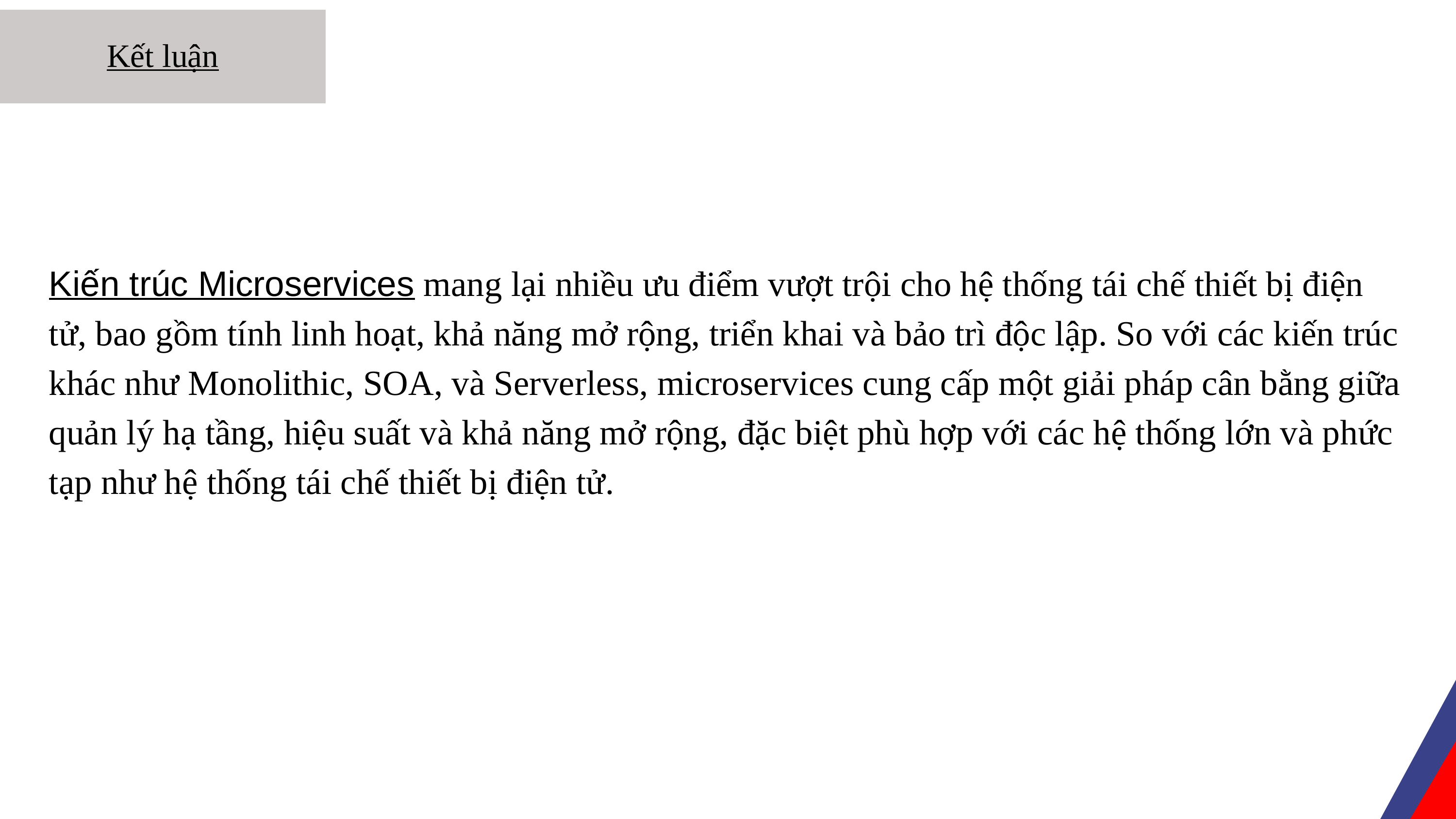

Kết luận
Kiến trúc Microservices mang lại nhiều ưu điểm vượt trội cho hệ thống tái chế thiết bị điện tử, bao gồm tính linh hoạt, khả năng mở rộng, triển khai và bảo trì độc lập. So với các kiến trúc khác như Monolithic, SOA, và Serverless, microservices cung cấp một giải pháp cân bằng giữa quản lý hạ tầng, hiệu suất và khả năng mở rộng, đặc biệt phù hợp với các hệ thống lớn và phức tạp như hệ thống tái chế thiết bị điện tử.